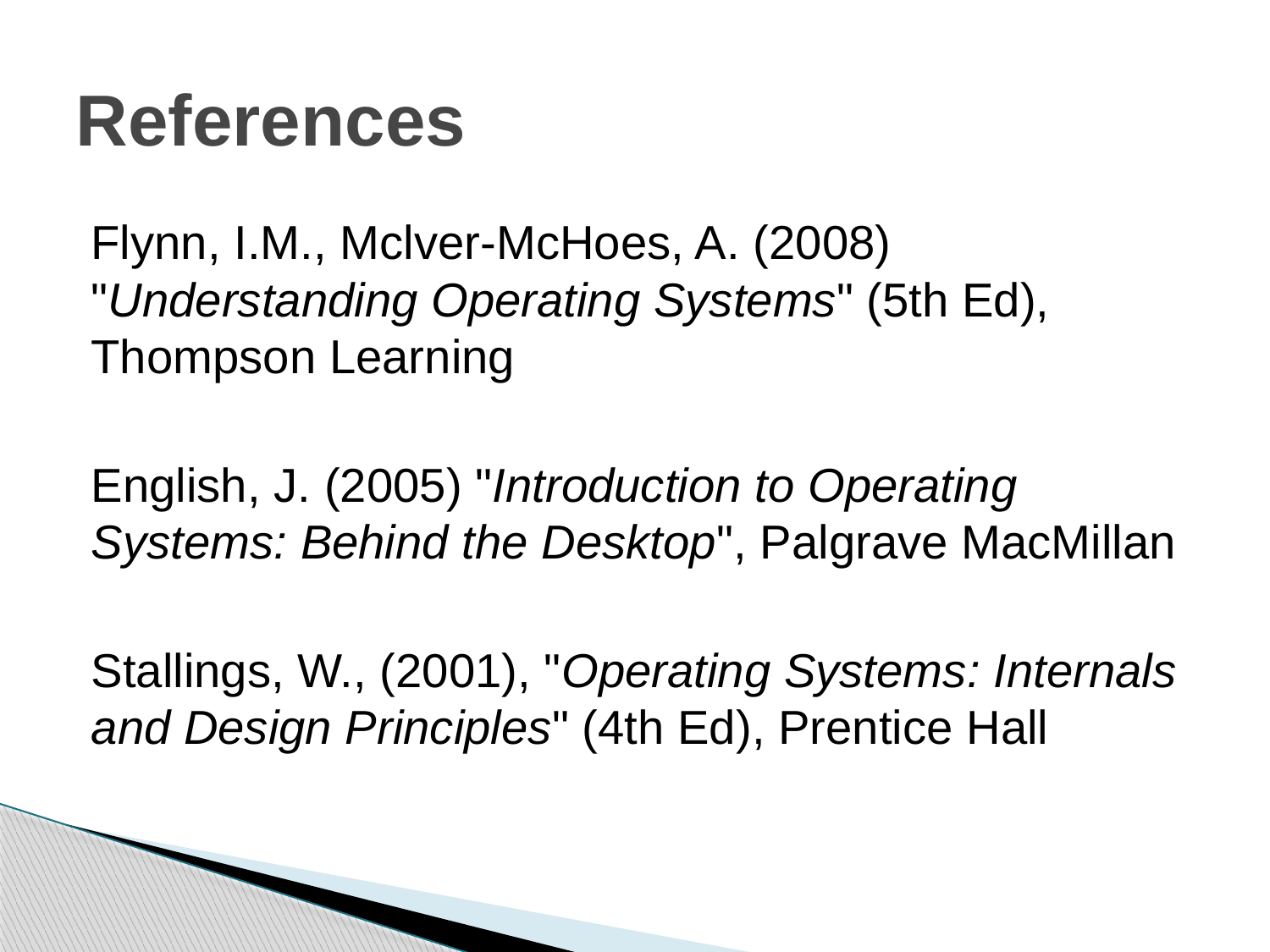

# References
Flynn, I.M., Mclver-McHoes, A. (2008) "Understanding Operating Systems" (5th Ed), Thompson Learning

English, J. (2005) "Introduction to Operating Systems: Behind the Desktop", Palgrave MacMillan

Stallings, W., (2001), "Operating Systems: Internals and Design Principles" (4th Ed), Prentice Hall